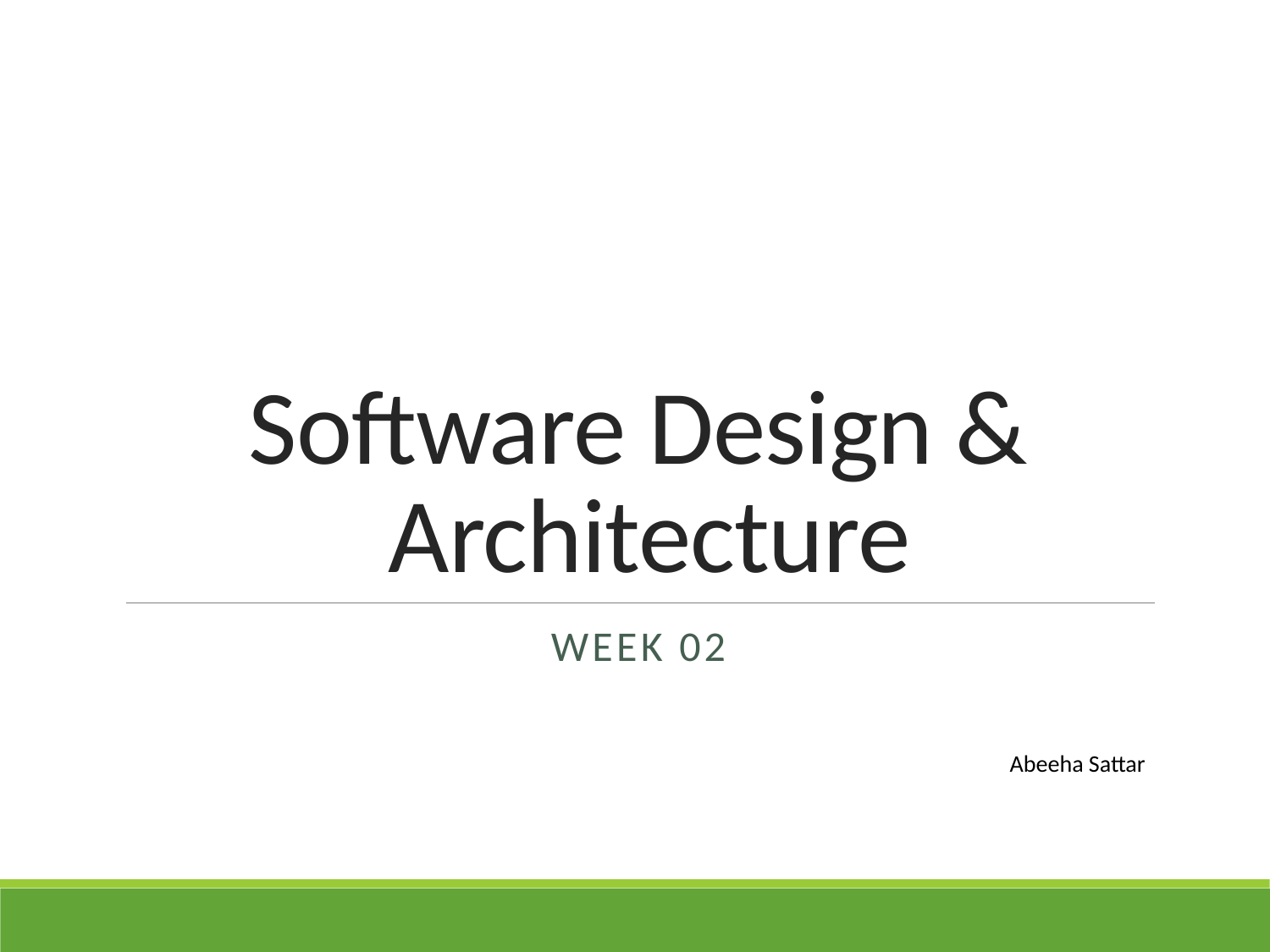

# Software Design & Architecture
Week 02
Abeeha Sattar